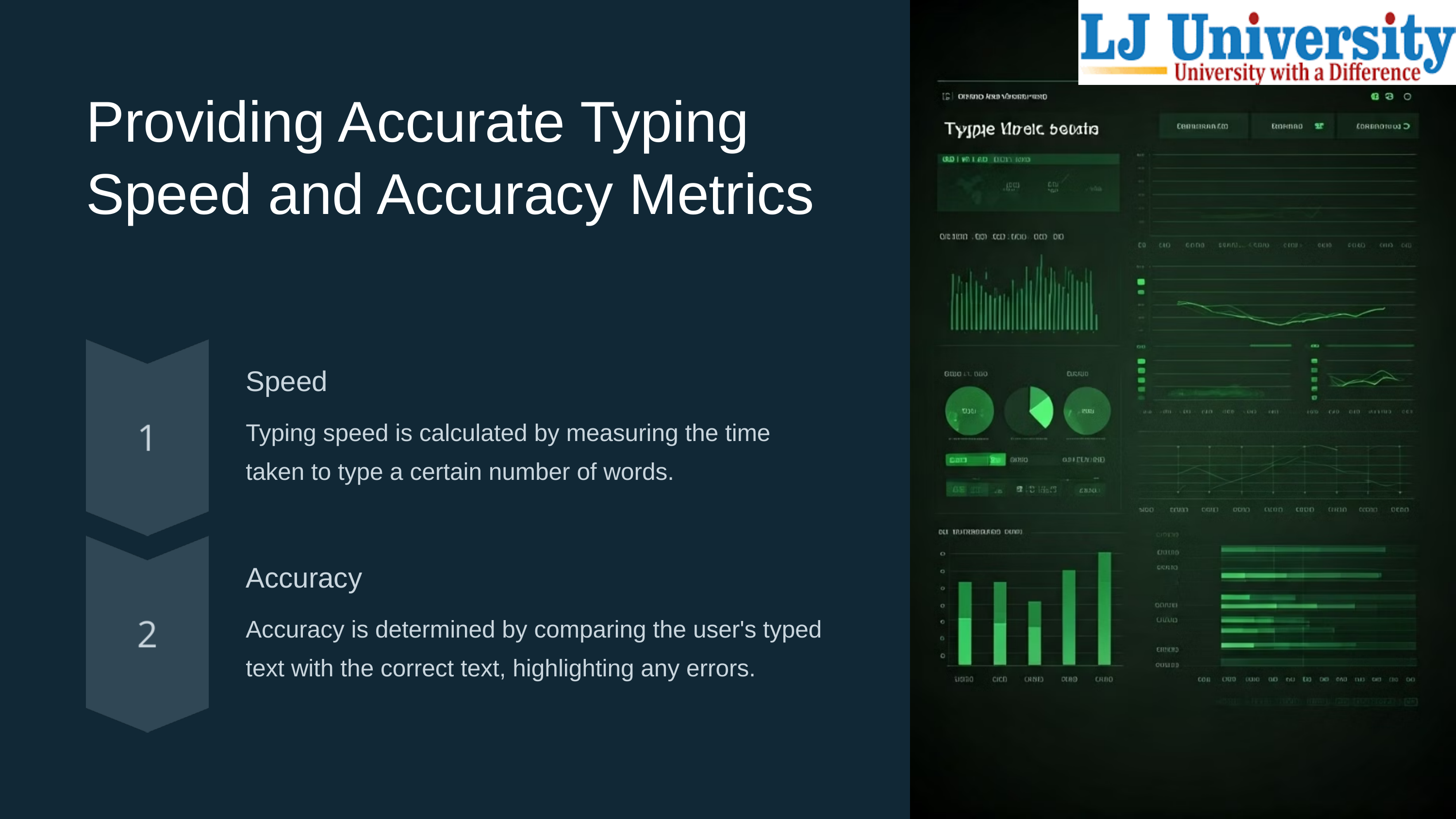

Providing Accurate Typing Speed and Accuracy Metrics

Speed
Typing speed is calculated by measuring the time taken to type a certain number of words.

Accuracy
Accuracy is determined by comparing the user's typed text with the correct text, highlighting any errors.